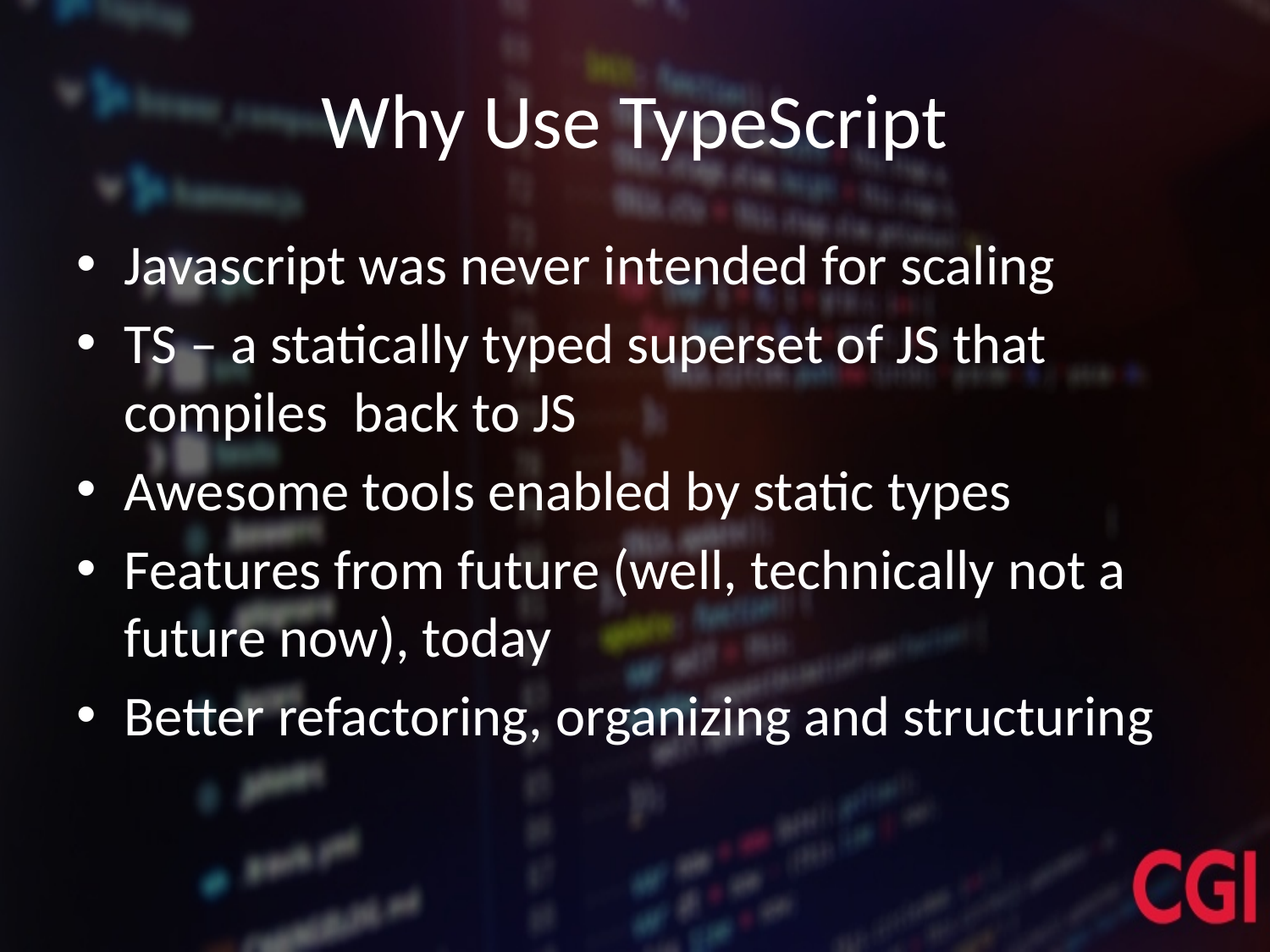

# Why Use TypeScript
Javascript was never intended for scaling
TS – a statically typed superset of JS that compiles  back to JS
Awesome tools enabled by static types
Features from future (well, technically not a future now), today
Better refactoring, organizing and structuring